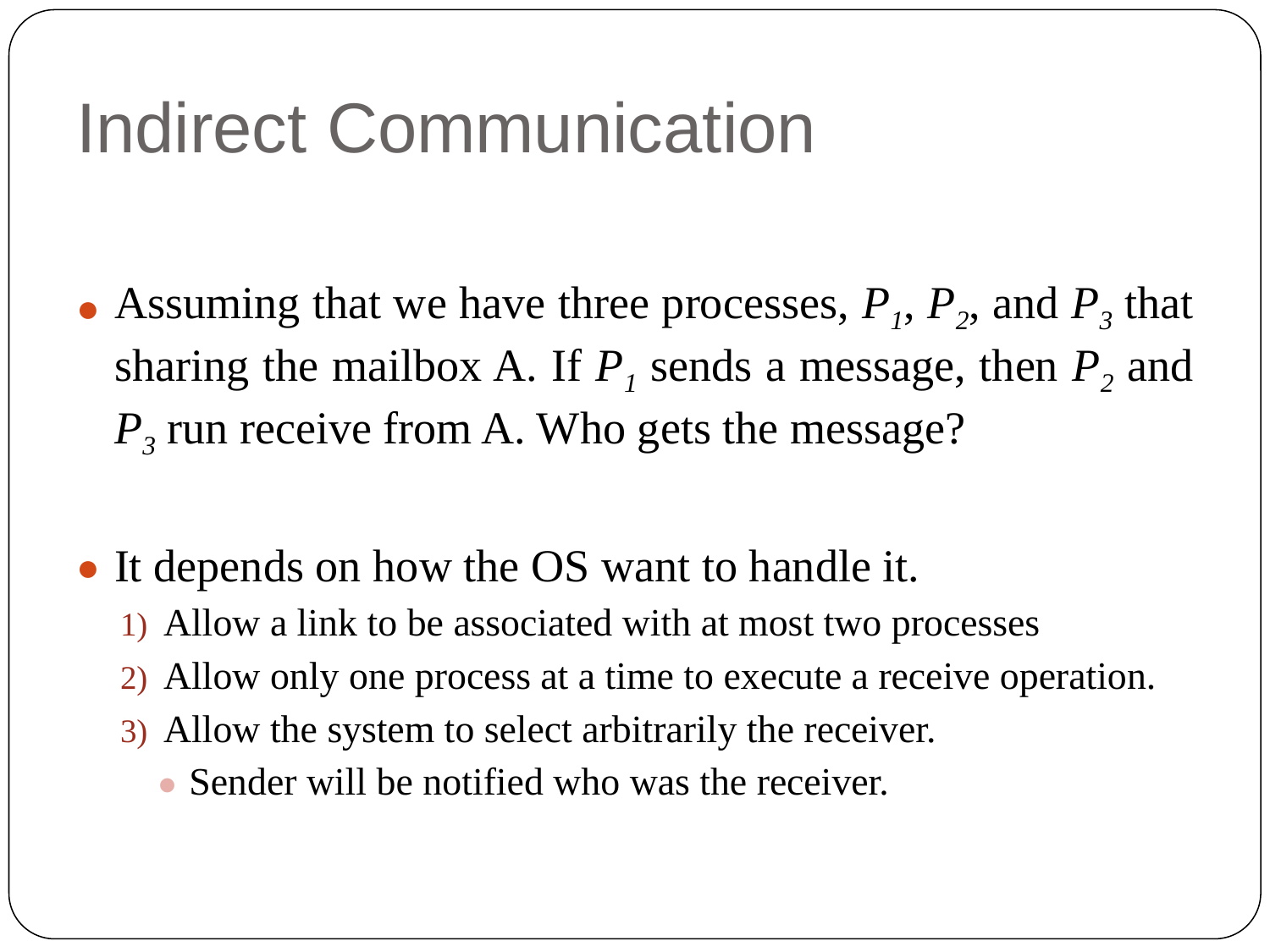

# Indirect Communication

Assuming that we have three processes, P1, P2, and P3 that sharing the mailbox A. If P1 sends a message, then P2 and P3 run receive from A. Who gets the message?

It depends on how the OS want to handle it.
Allow a link to be associated with at most two processes
Allow only one process at a time to execute a receive operation.
Allow the system to select arbitrarily the receiver.
Sender will be notified who was the receiver.